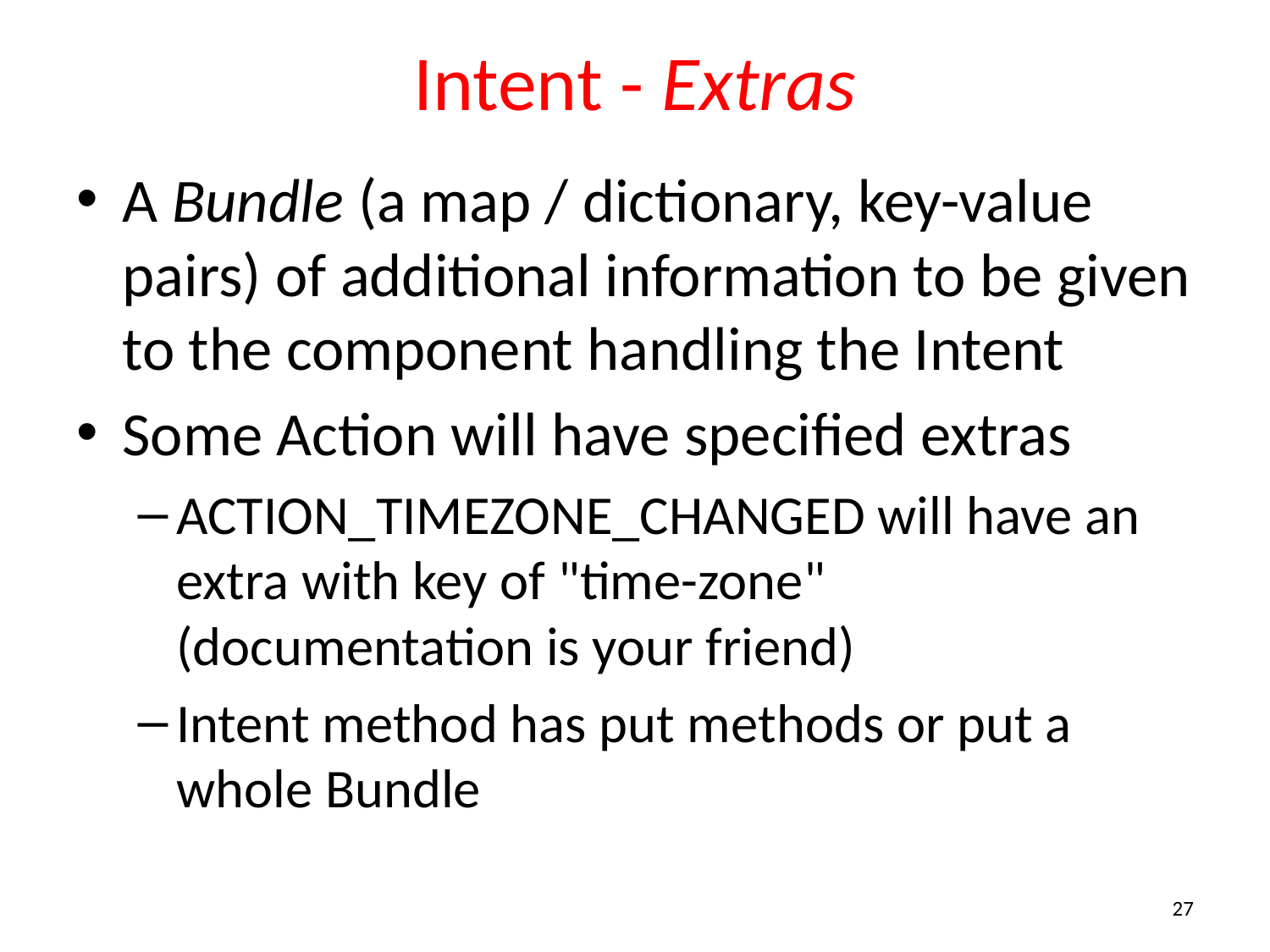

# Intent - Extras
A Bundle (a map / dictionary, key-value pairs) of additional information to be given to the component handling the Intent
Some Action will have specified extras
ACTION_TIMEZONE_CHANGED will have an extra with key of "time-zone" (documentation is your friend)
Intent method has put methods or put a whole Bundle

27